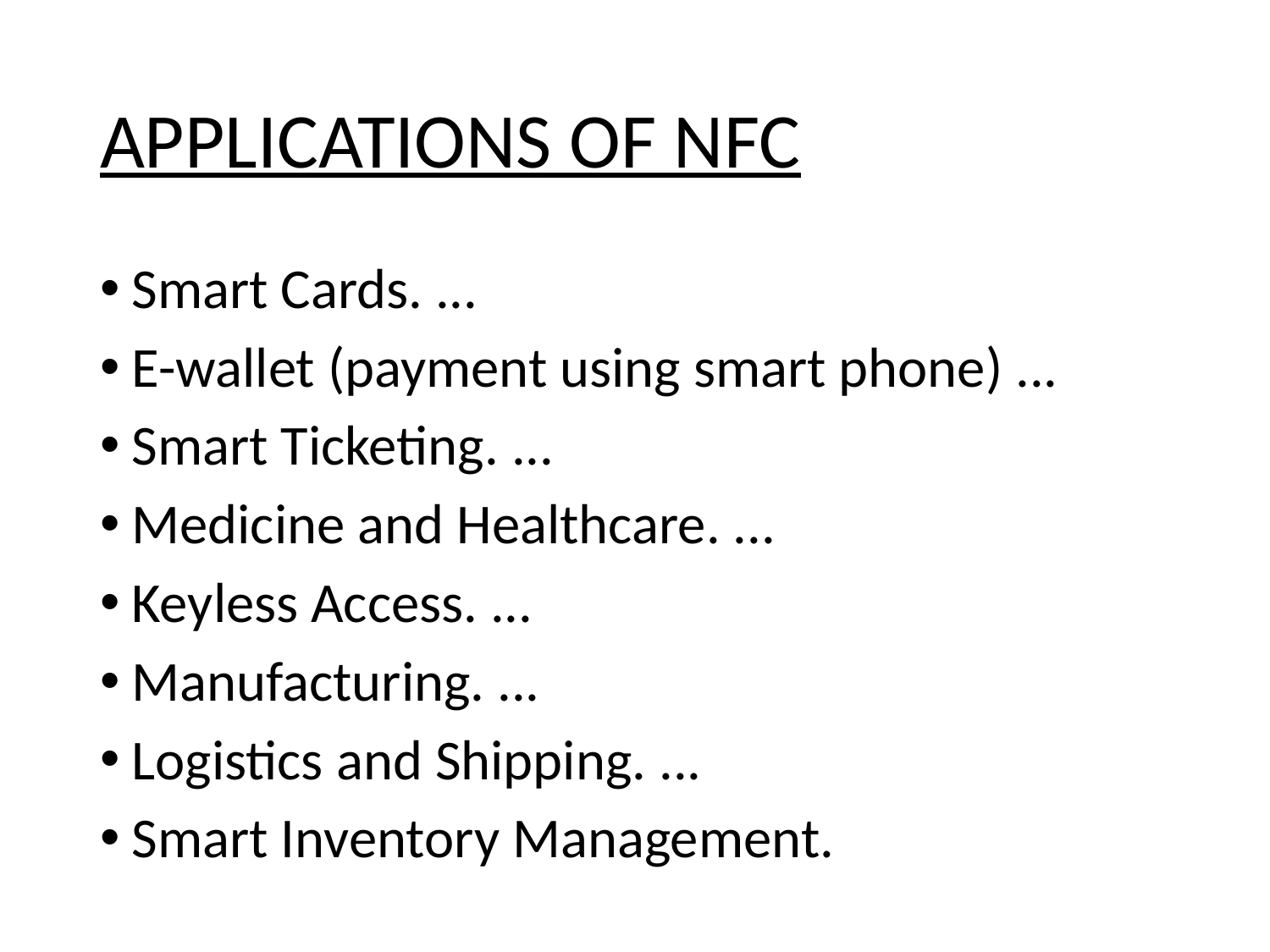

# APPLICATIONS OF NFC
Smart Cards. ...
E-wallet (payment using smart phone) ...
Smart Ticketing. ...
Medicine and Healthcare. ...
Keyless Access. ...
Manufacturing. ...
Logistics and Shipping. ...
Smart Inventory Management.